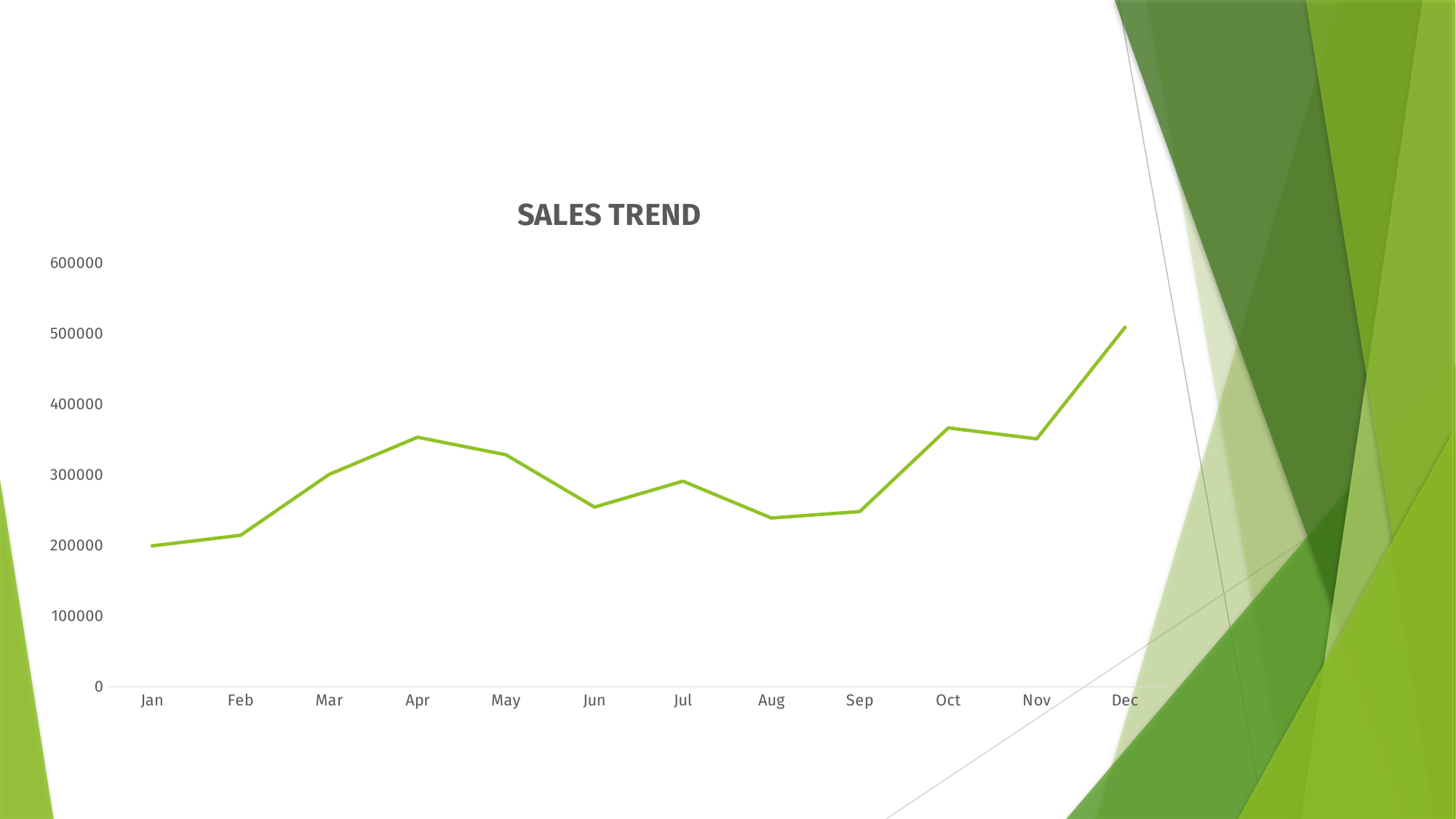

### Chart: SALES TREND

| Category | Total |
|---|---|
| Jan | 199761.59999999974 |
| Feb | 214808.35999999905 |
| Mar | 301023.8099999986 |
| Apr | 353807.11000000004 |
| May | 328803.64999999944 |
| Jun | 254747.88999999923 |
| Jul | 291497.13999999984 |
| Aug | 239275.25999999896 |
| Sep | 248408.72999999925 |
| Oct | 367036.38999999996 |
| Nov | 351546.0199999989 |
| Dec | 509599.16000000015 |